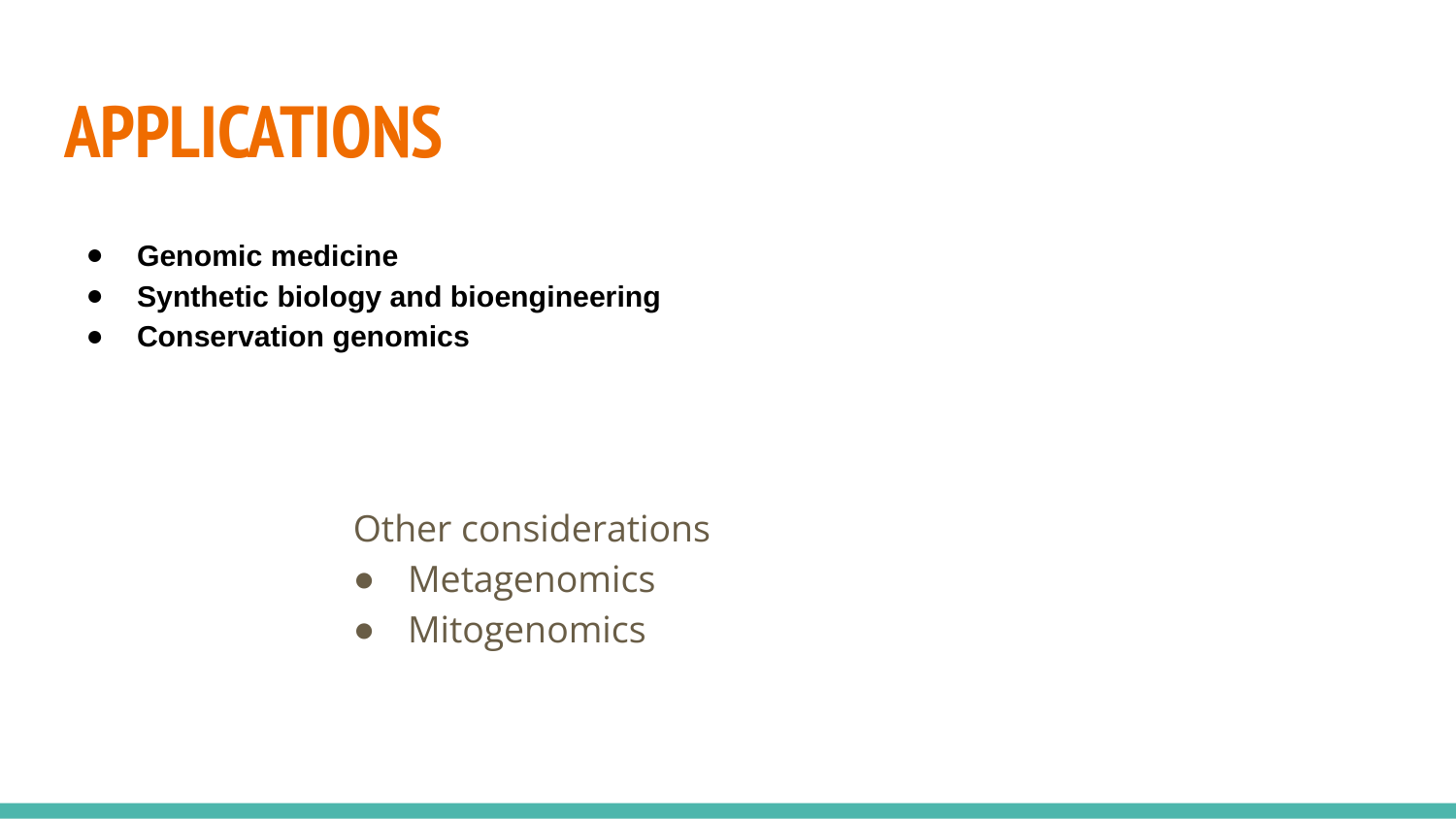

# APPLICATIONS
Genomic medicine
Synthetic biology and bioengineering
Conservation genomics
Other considerations
Metagenomics
Mitogenomics